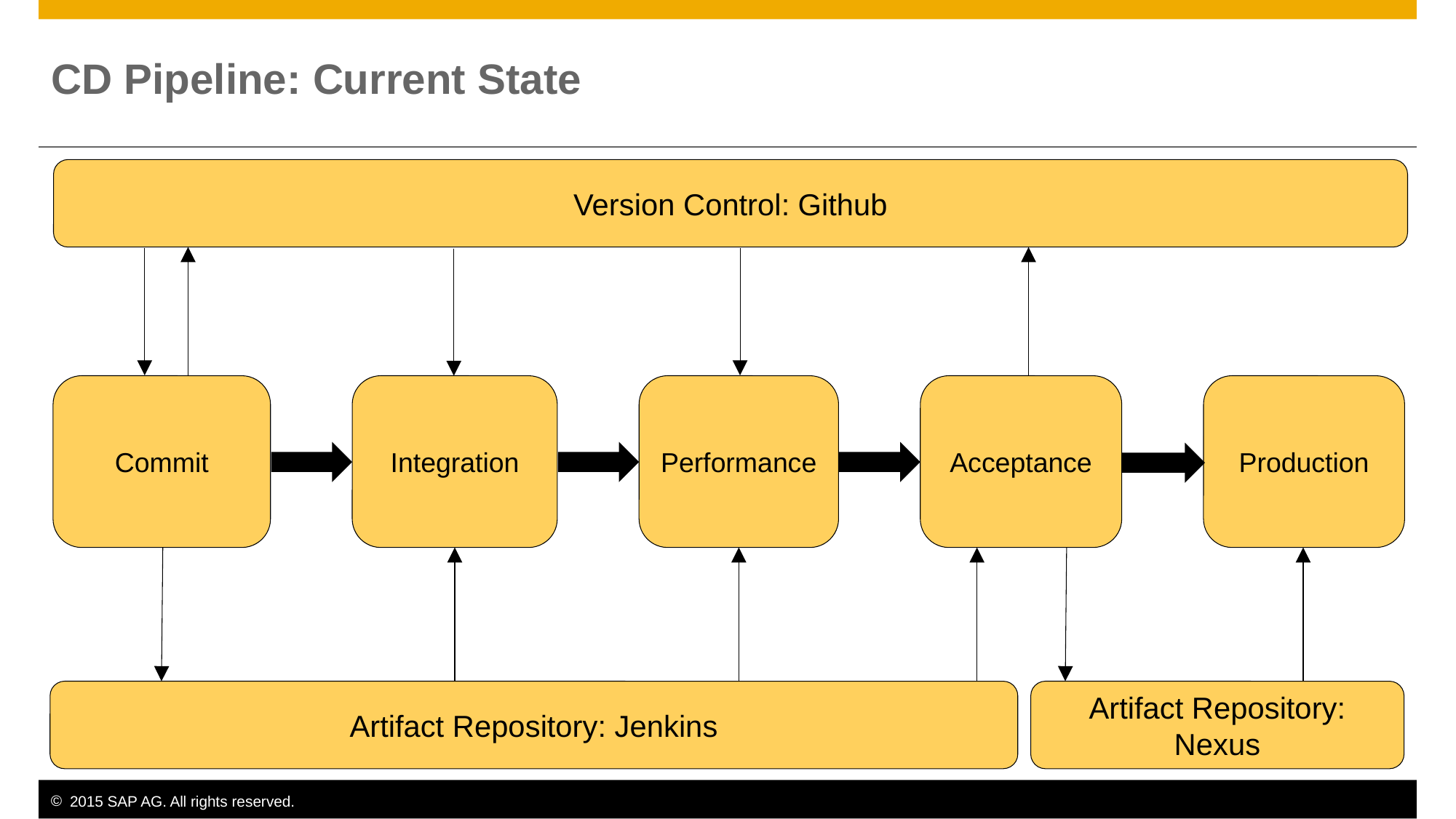

# CD Pipeline: Current State
Version Control: Github
Commit
Integration
Performance
Acceptance
Production

Artifact Repository: Jenkins
Artifact Repository: Nexus